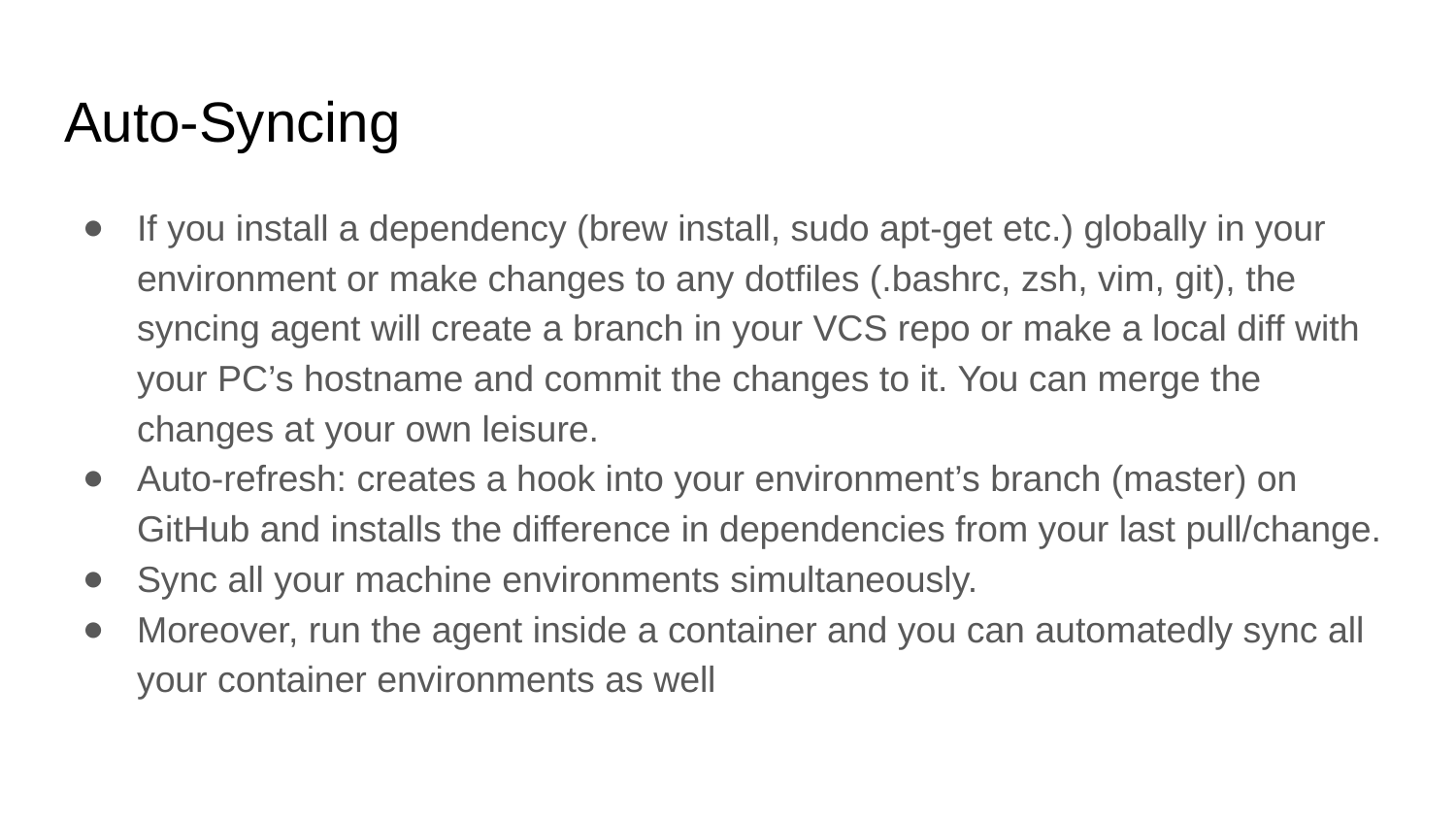

# Auto-Syncing
If you install a dependency (brew install, sudo apt-get etc.) globally in your environment or make changes to any dotfiles (.bashrc, zsh, vim, git), the syncing agent will create a branch in your VCS repo or make a local diff with your PC’s hostname and commit the changes to it. You can merge the changes at your own leisure.
Auto-refresh: creates a hook into your environment’s branch (master) on GitHub and installs the difference in dependencies from your last pull/change.
Sync all your machine environments simultaneously.
Moreover, run the agent inside a container and you can automatedly sync all your container environments as well